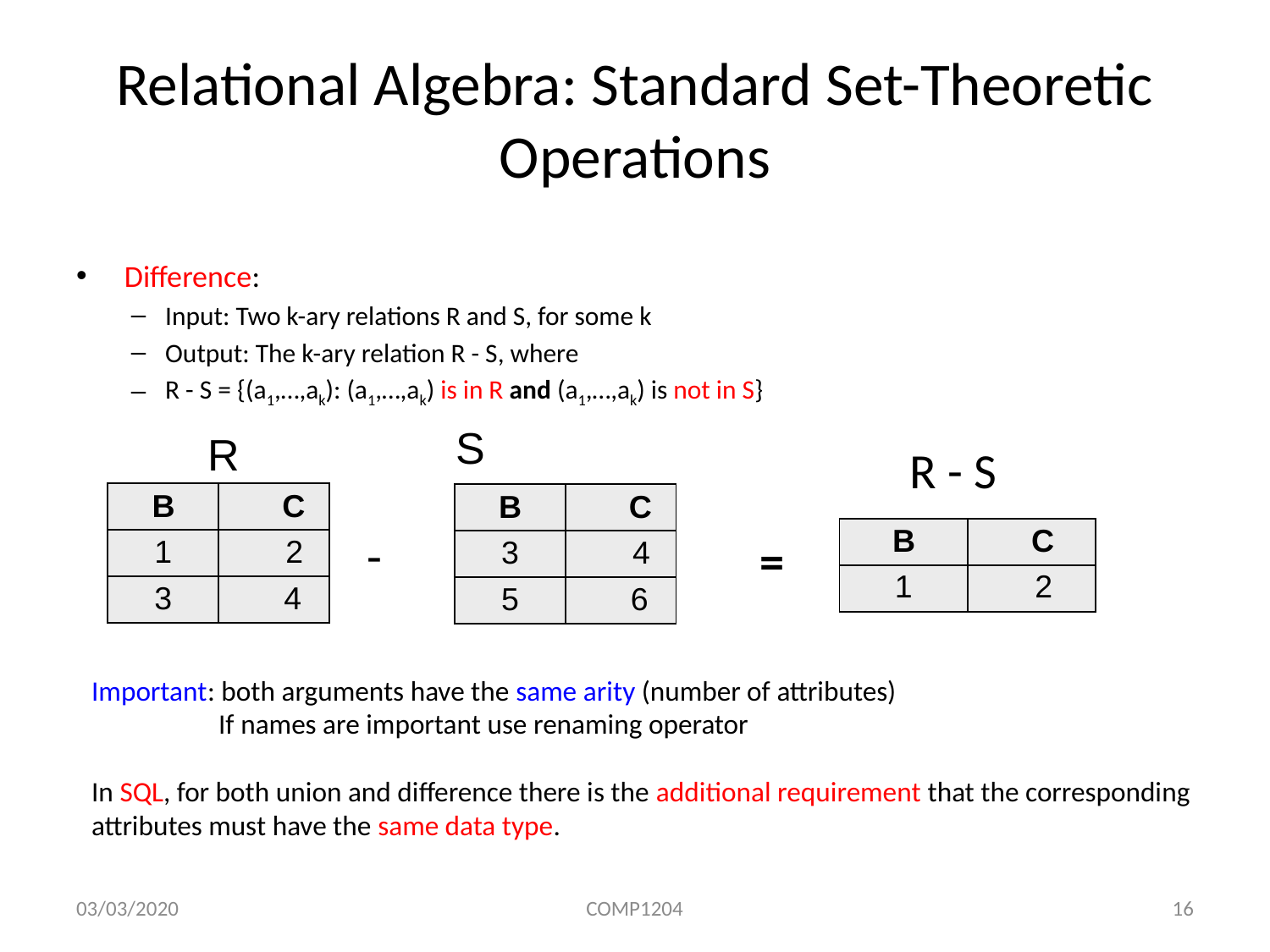

# Relational Algebra: Standard Set-Theoretic Operations

 Difference:
Input: Two k-ary relations R and S, for some k
Output: The k-ary relation R - S, where
R - S = {(a1,…,ak): (a1,…,ak) is in R and (a1,…,ak) is not in S}

S
R
R - S
| B | C |
| --- | --- |
| 1 | 2 |
| 3 | 4 |
| B | C |
| --- | --- |
| 3 | 4 |
| 5 | 6 |
-
| B | C |
| --- | --- |
| 1 | 2 |
=
Important: both arguments have the same arity (number of attributes)
	If names are important use renaming operator

In SQL, for both union and difference there is the additional requirement that the corresponding attributes must have the same data type.

03/03/2020
COMP1204
16